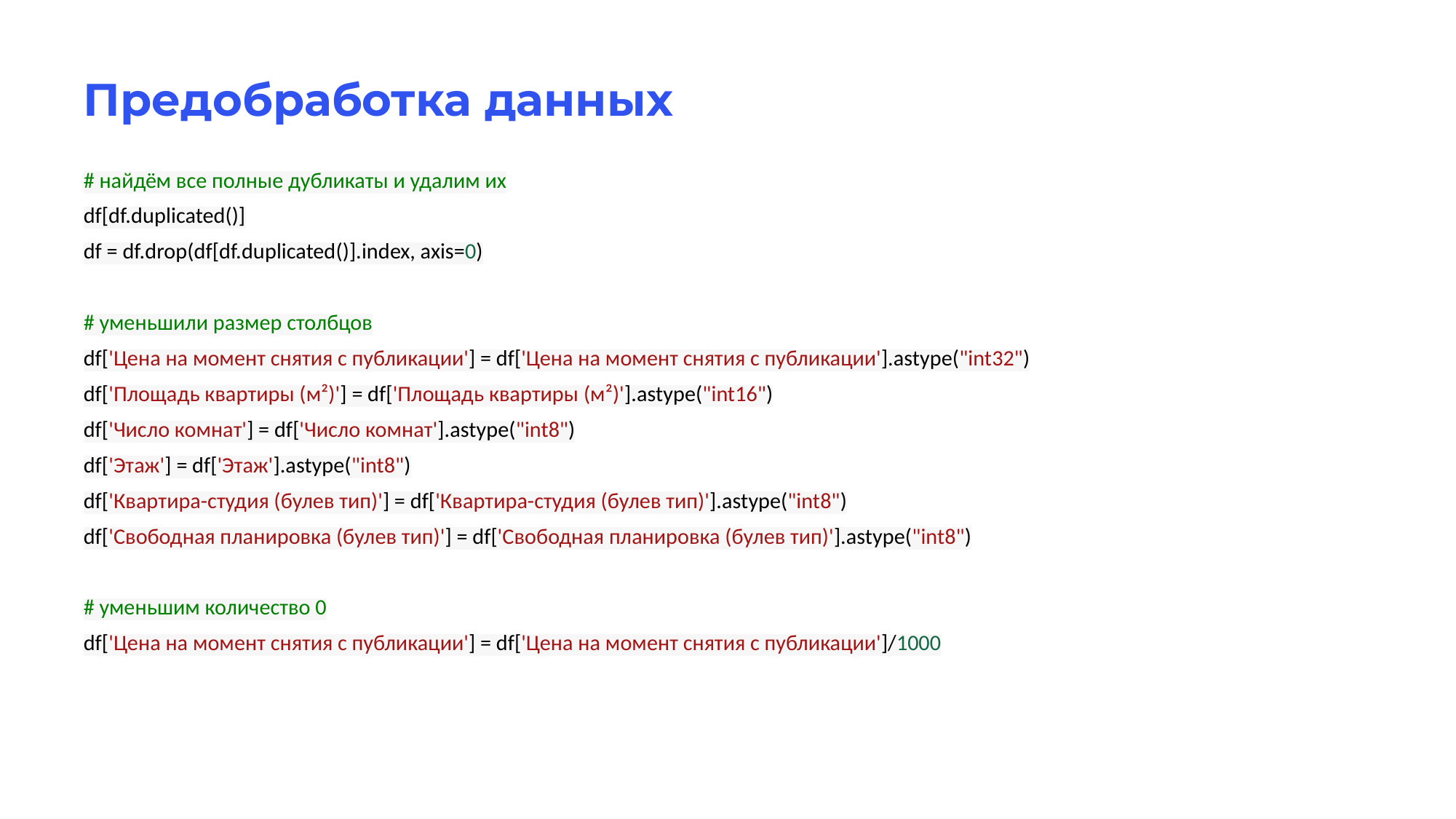

Предобработка данных

# найдём все полные дубликаты и удалим их
df[df.duplicated()]
df = df.drop(df[df.duplicated()].index, axis=0)

# уменьшили размер столбцов
df['Цена на момент снятия с публикации'] = df['Цена на момент снятия с публикации'].astype("int32")
df['Площадь квартиры (м²)'] = df['Площадь квартиры (м²)'].astype("int16")
df['Число комнат'] = df['Число комнат'].astype("int8")
df['Этаж'] = df['Этаж'].astype("int8")
df['Квартира-студия (булев тип)'] = df['Квартира-студия (булев тип)'].astype("int8")
df['Свободная планировка (булев тип)'] = df['Свободная планировка (булев тип)'].astype("int8")

# уменьшим количество 0
df['Цена на момент снятия с публикации'] = df['Цена на момент снятия с публикации']/1000